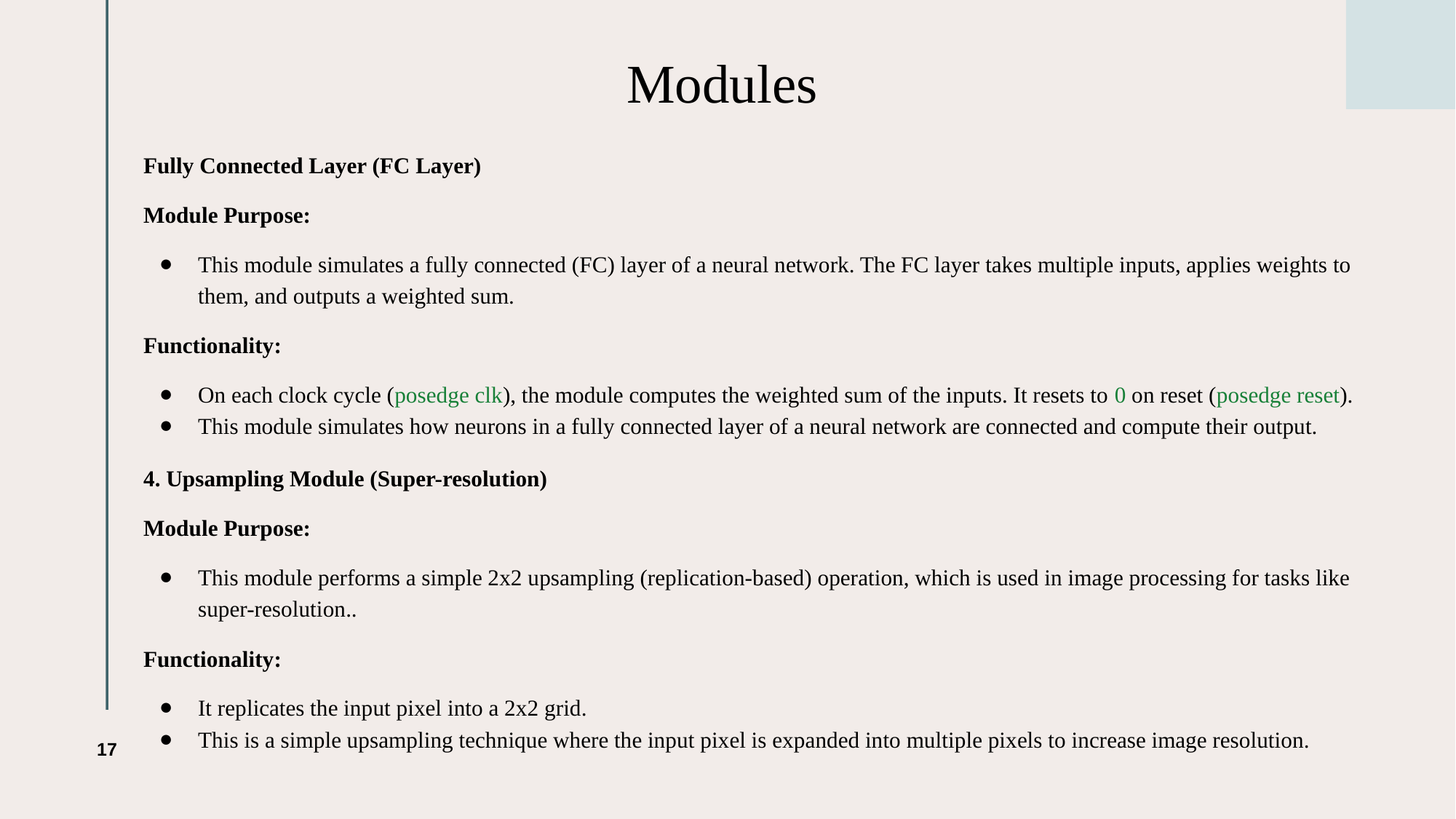

# Modules
Fully Connected Layer (FC Layer)
Module Purpose:
This module simulates a fully connected (FC) layer of a neural network. The FC layer takes multiple inputs, applies weights to them, and outputs a weighted sum.
Functionality:
On each clock cycle (posedge clk), the module computes the weighted sum of the inputs. It resets to 0 on reset (posedge reset).
This module simulates how neurons in a fully connected layer of a neural network are connected and compute their output.
4. Upsampling Module (Super-resolution)
Module Purpose:
This module performs a simple 2x2 upsampling (replication-based) operation, which is used in image processing for tasks like super-resolution..
Functionality:
It replicates the input pixel into a 2x2 grid.
This is a simple upsampling technique where the input pixel is expanded into multiple pixels to increase image resolution.

17